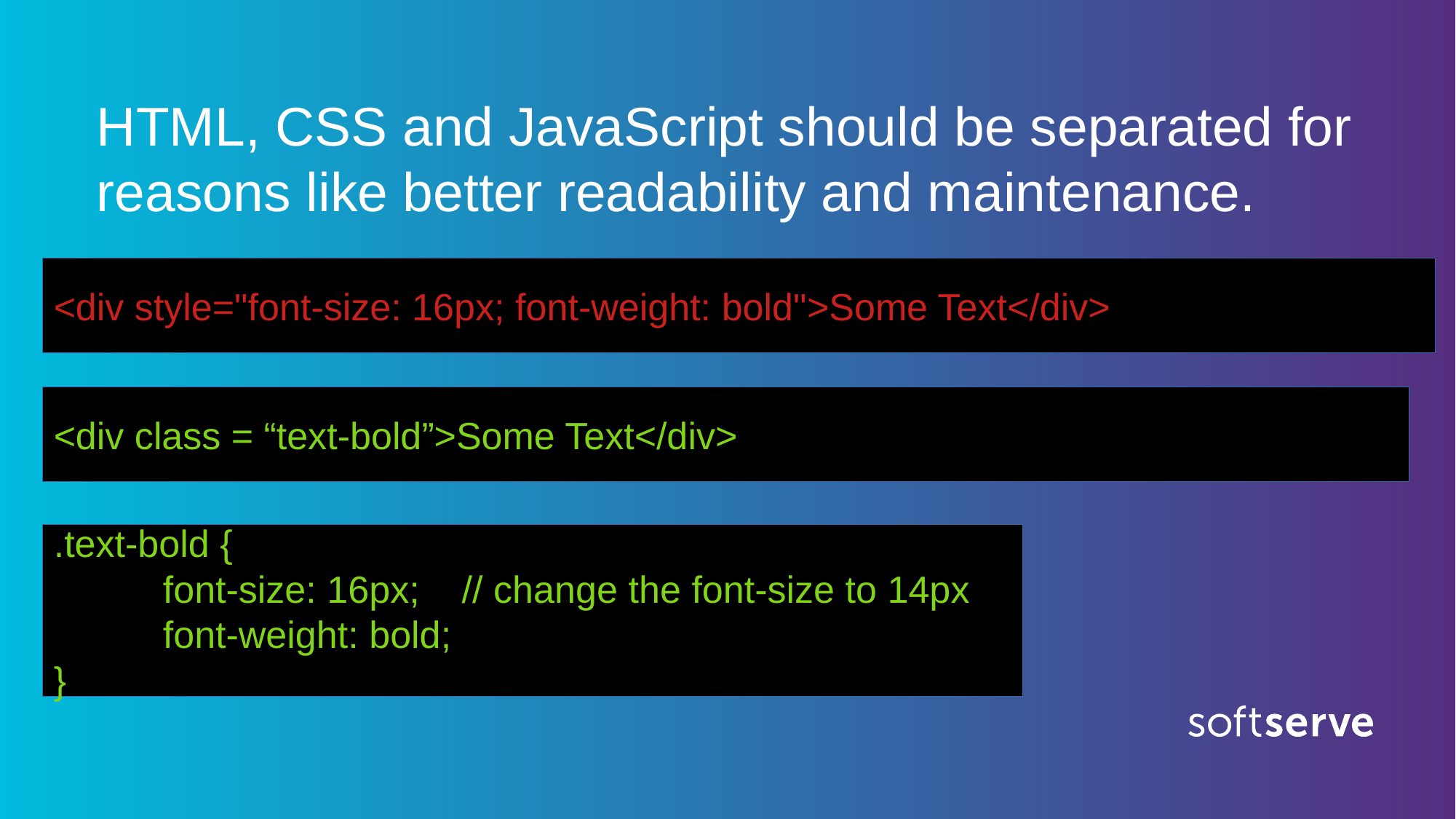

HTML, CSS and JavaScript should be separated for reasons like better readability and maintenance.

<div style="font-size: 16px; font-weight: bold">Some Text</div>
<div class = “text-bold”>Some Text</div>
.text-bold {
  	font-size: 16px;    // change the font-size to 14px
  	font-weight: bold;
}